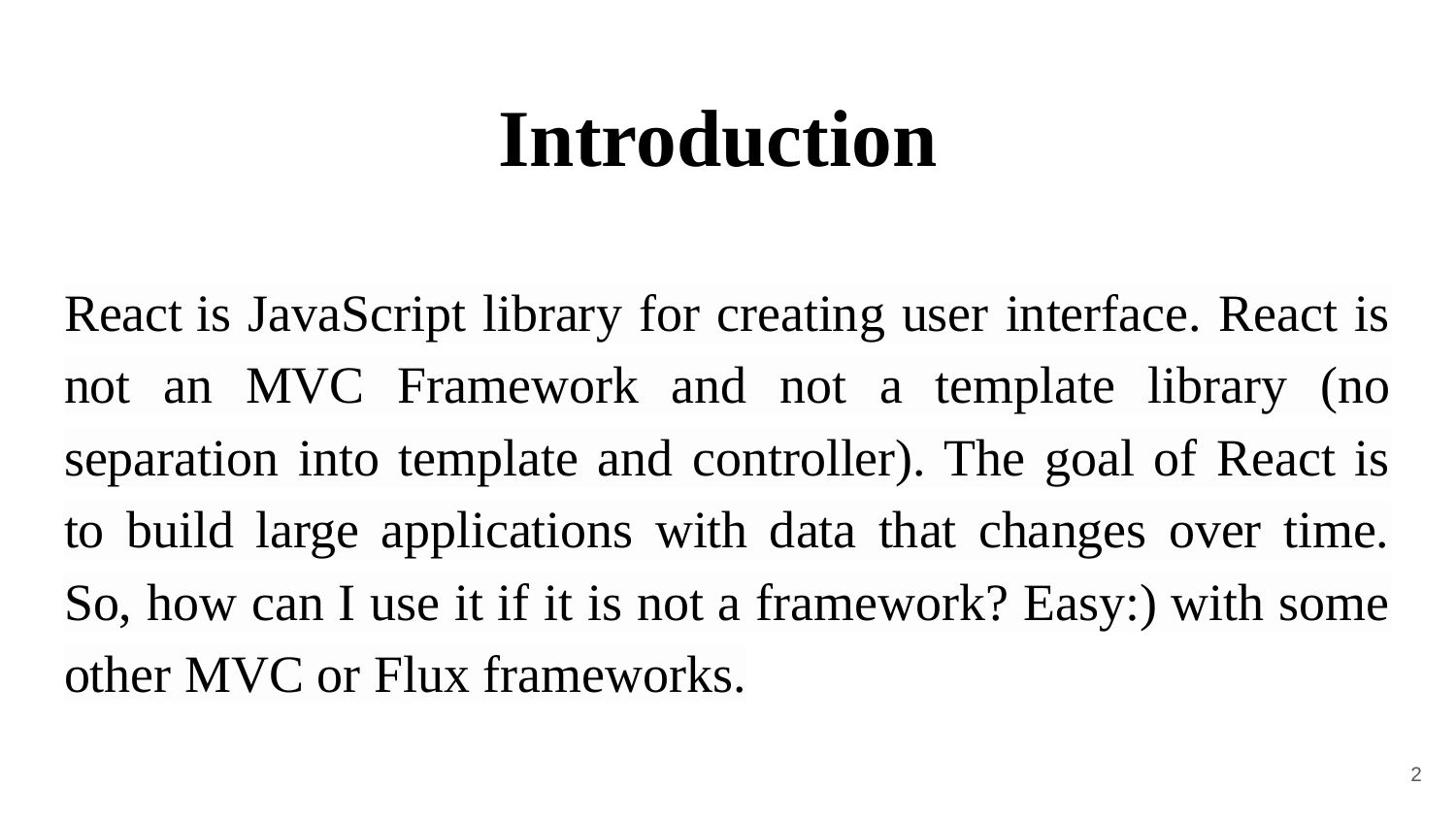

# Introduction
React is JavaScript library for creating user interface. React is not an MVC Framework and not a template library (no separation into template and controller). The goal of React is to build large applications with data that changes over time. So, how can I use it if it is not a framework? Easy:) with some other MVC or Flux frameworks.

2